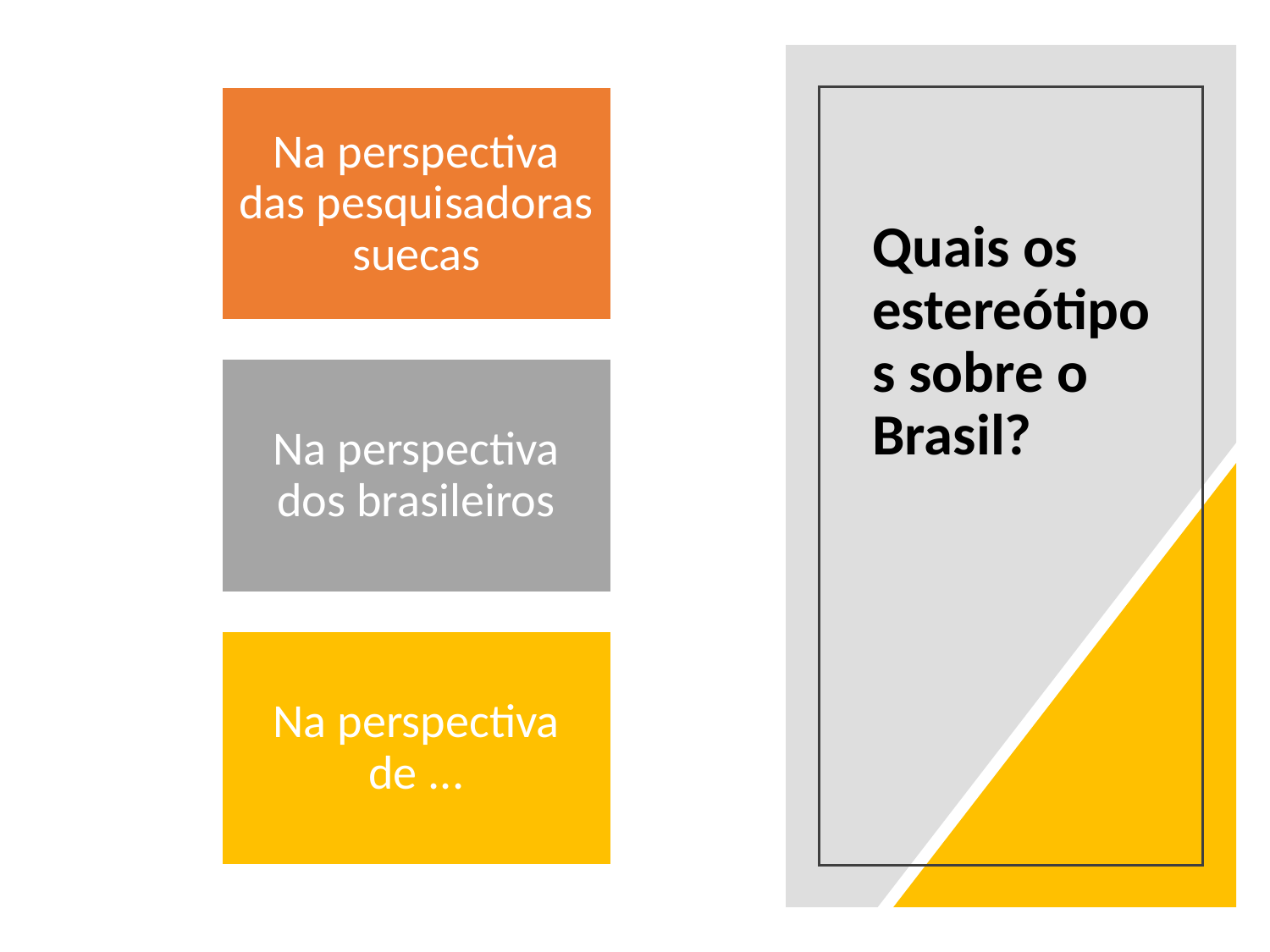

Na perspectiva das pesquisadoras suecas

Na perspectiva dos brasileiros

Na perspectiva de ...
# Quais os estereótipos sobre o Brasil?